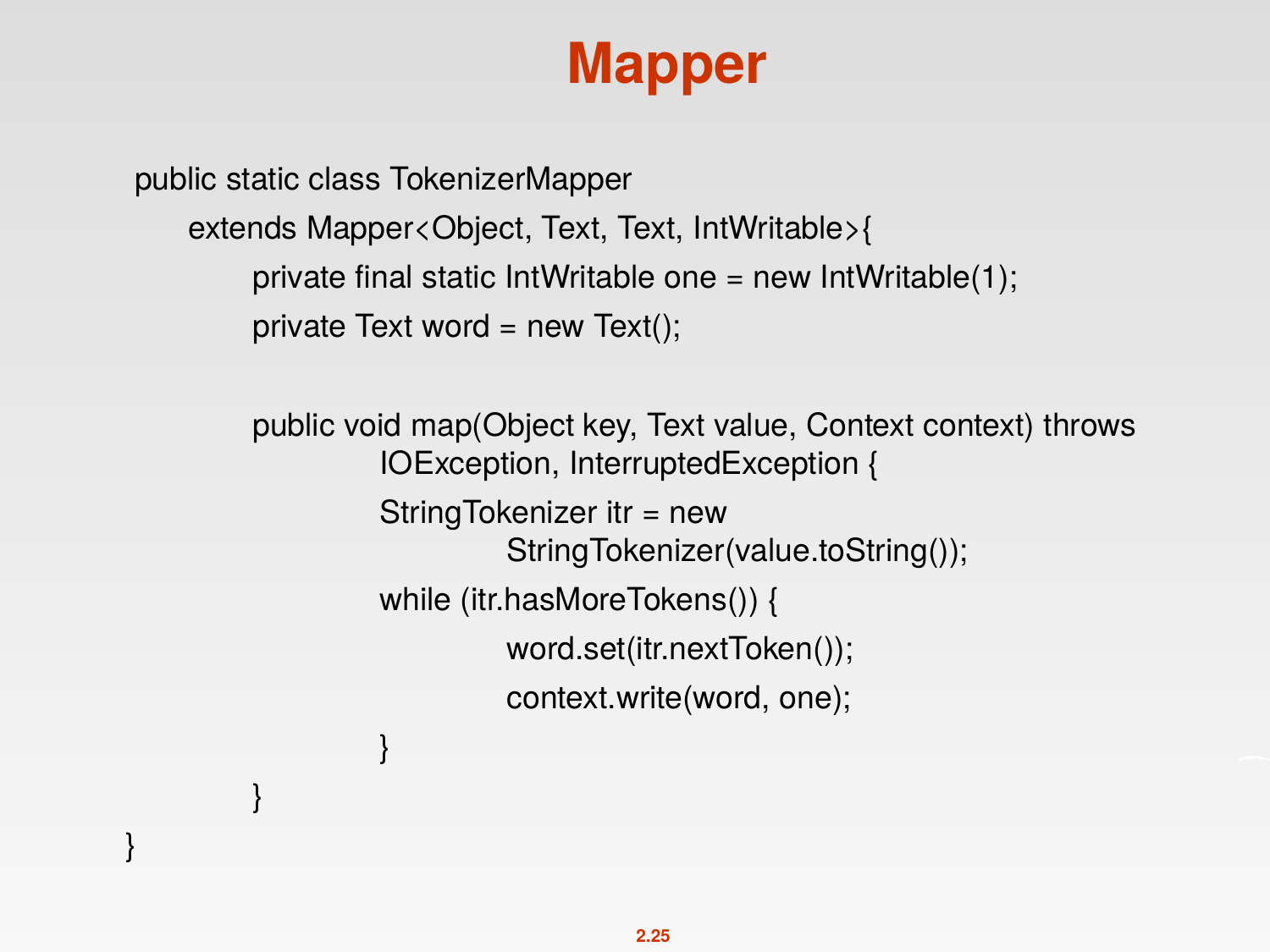

# Mapper
 public static class TokenizerMapper
       extends Mapper<Object, Text, Text, IntWritable>{
	private final static IntWritable one = new IntWritable(1);
	private Text word = new Text();

	public void map(Object key, Text value, Context context) throws 		IOException, InterruptedException {
		StringTokenizer itr = new 							StringTokenizer(value.toString());
		while (itr.hasMoreTokens()) {
			word.set(itr.nextToken());
			context.write(word, one);
		}
	}
}